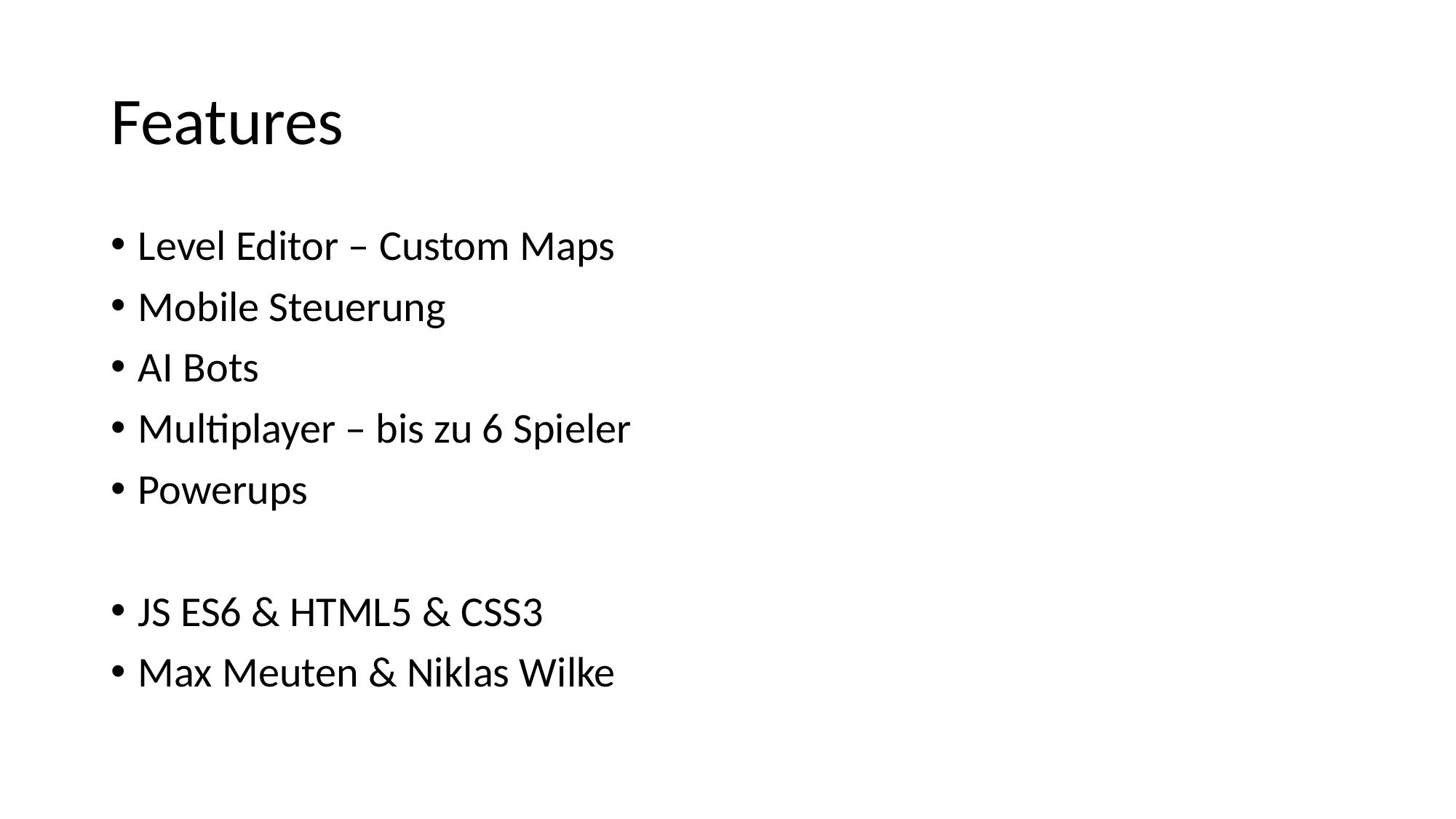

# Features
Level Editor – Custom Maps
Mobile Steuerung
AI Bots
Multiplayer – bis zu 6 Spieler
Powerups

JS ES6 & HTML5 & CSS3
Max Meuten & Niklas Wilke